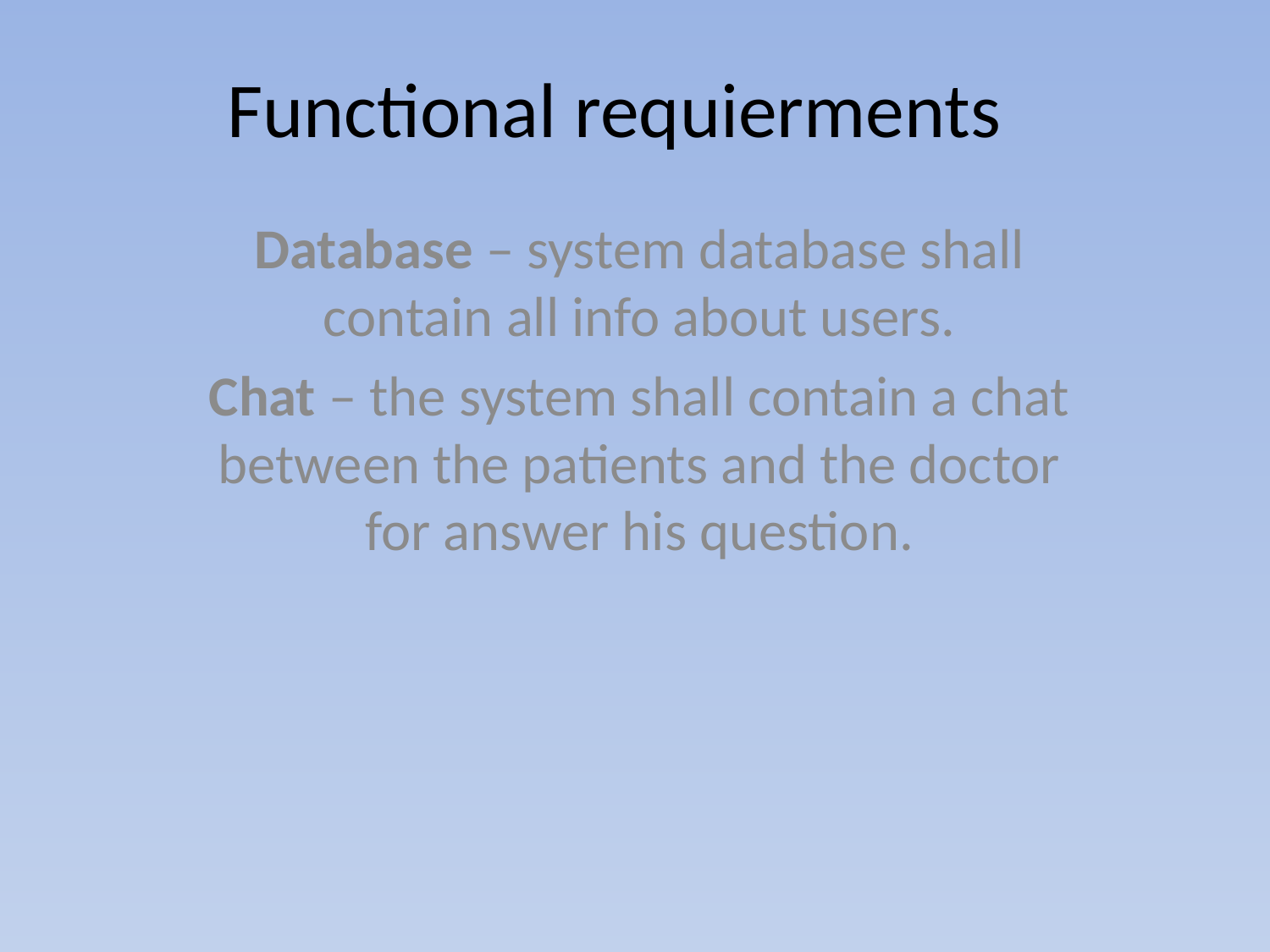

# Functional requierments
Database – system database shall contain all info about users.
Chat – the system shall contain a chat between the patients and the doctor for answer his question.